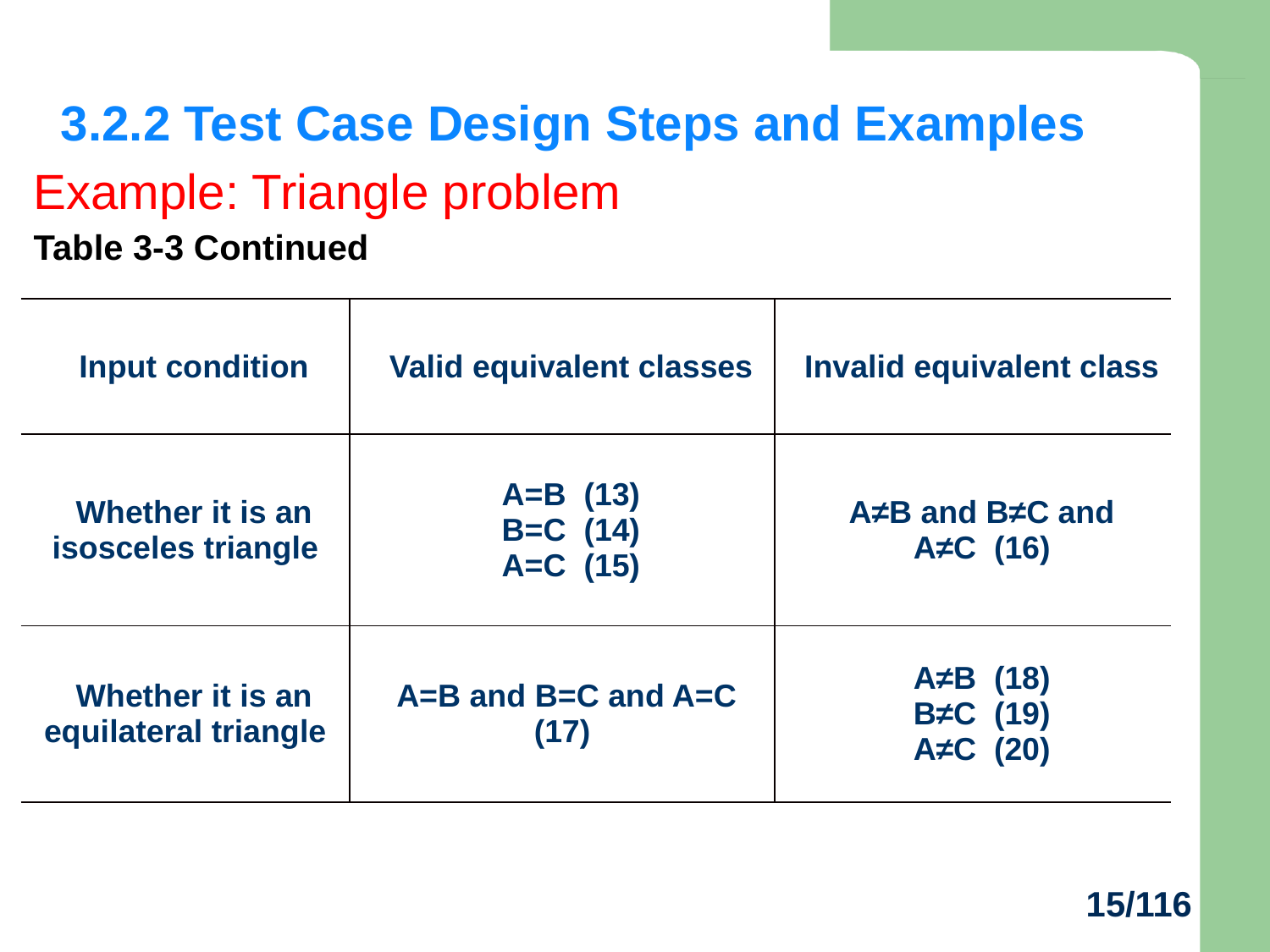

# 3.2.2 Test Case Design Steps and Examples
Example: Triangle problem
Table 3-3 Continued
| Input condition | Valid equivalent classes | Invalid equivalent class |
| --- | --- | --- |
| Whether it is an isosceles triangle | A=B (13) B=C (14) A=C (15) | A≠B and B≠C and A≠C (16) |
| Whether it is an equilateral triangle | A=B and B=C and A=C (17) | A≠B (18) B≠C (19) A≠C (20) |
15/116